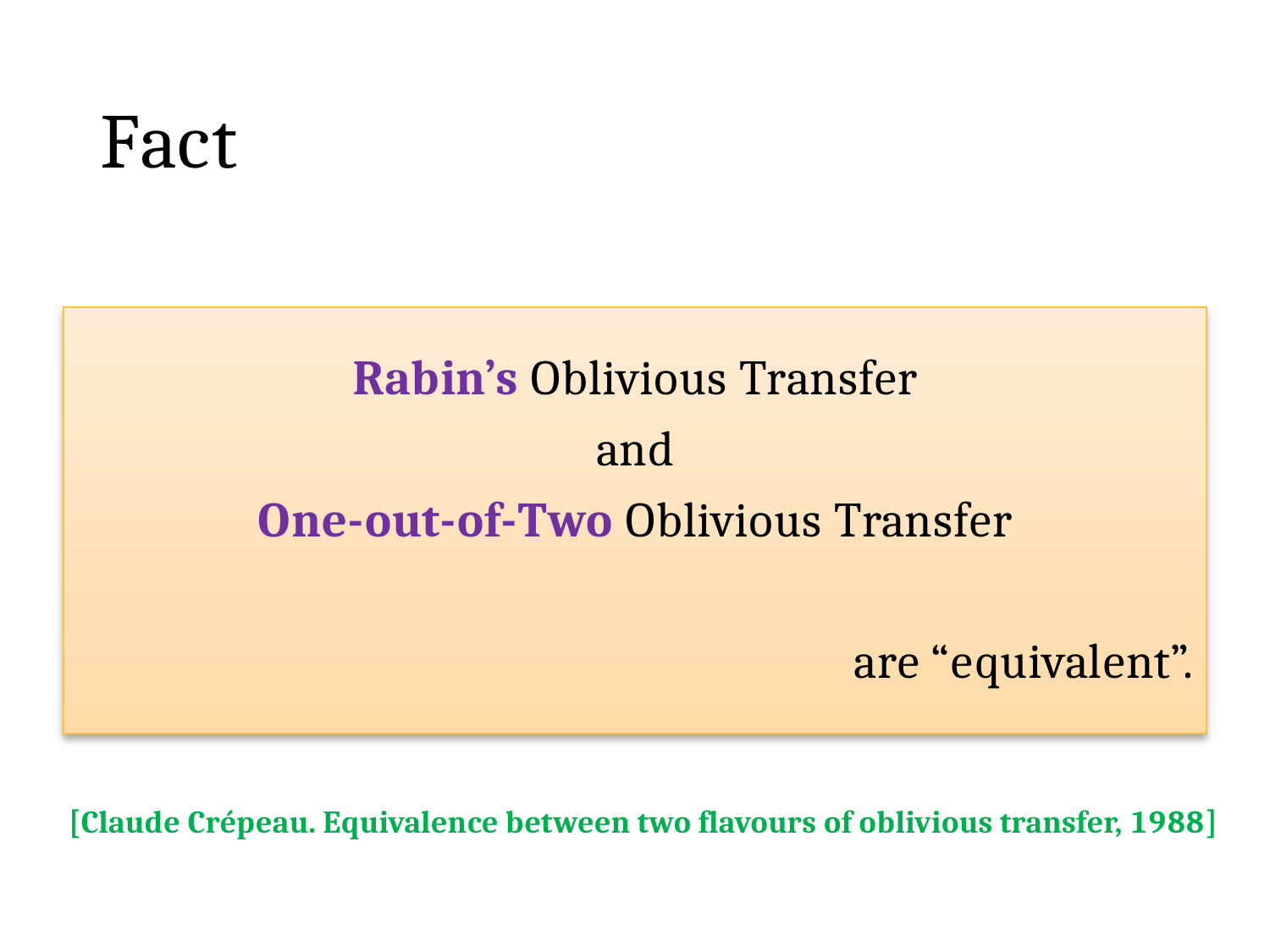

# Fact
Rabin’s Oblivious Transfer
and
One-out-of-Two Oblivious Transfer

are “equivalent”.
[Claude Crépeau. Equivalence between two flavours of oblivious transfer, 1988]